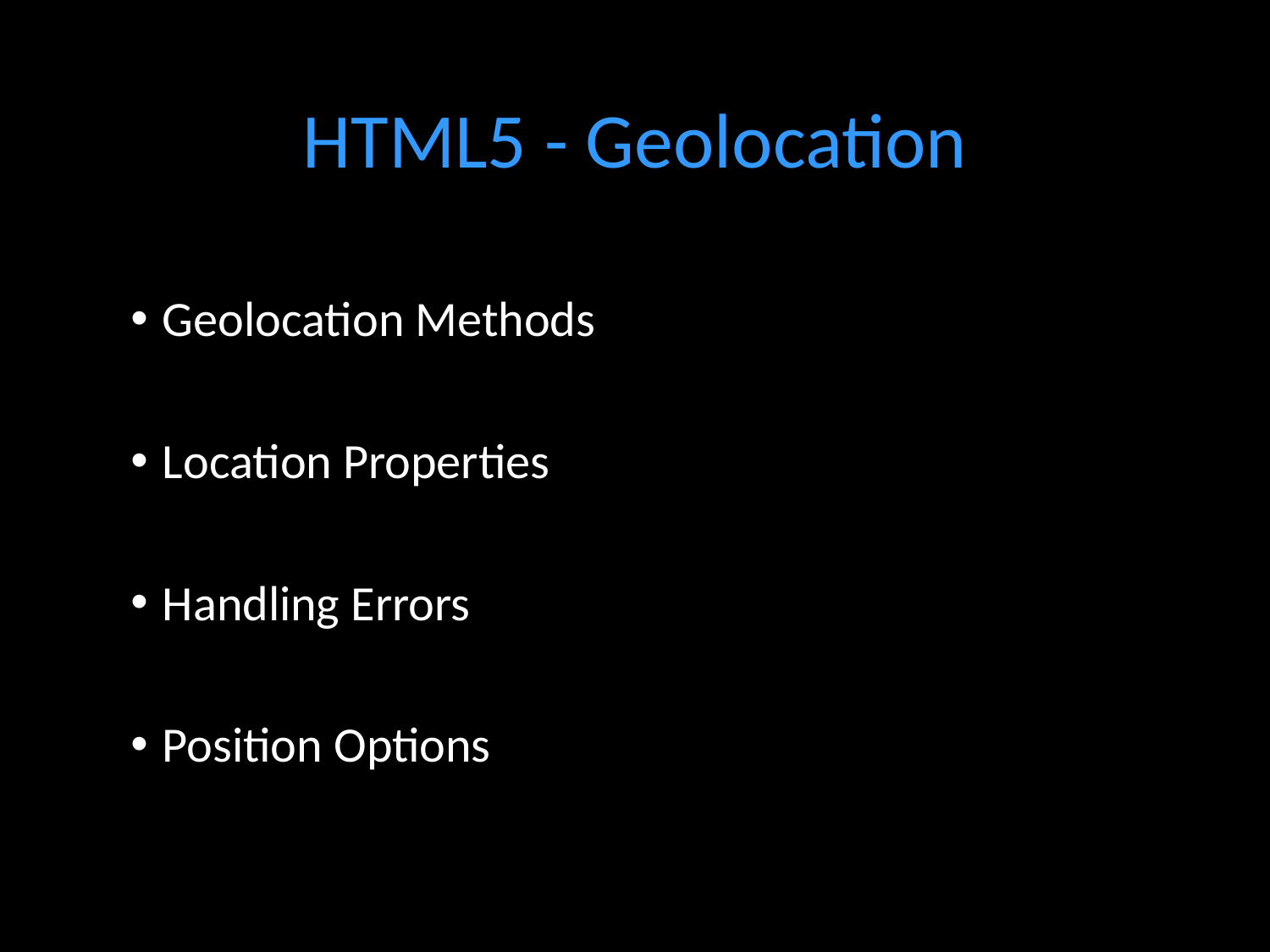

# HTML5 - Geolocation
Geolocation Methods

Location Properties

Handling Errors

Position Options